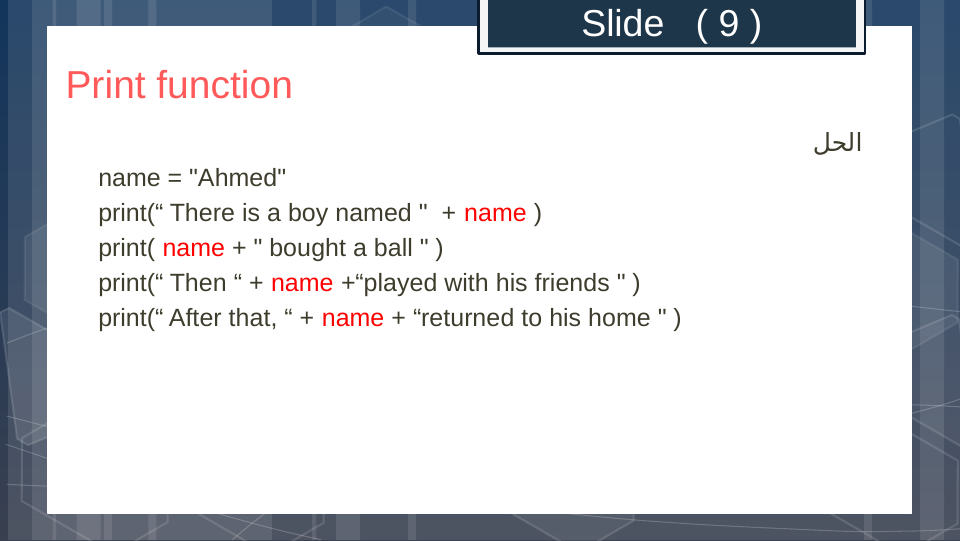

Slide   ( 9 )
# Print function
الحل
name = "Ahmed"
print(“ There is a boy named "  + name )
print( name + " bought a ball " )
print(“ Then “ + name +“played with his friends " )
print(“ After that, “ + name + “returned to his home " )